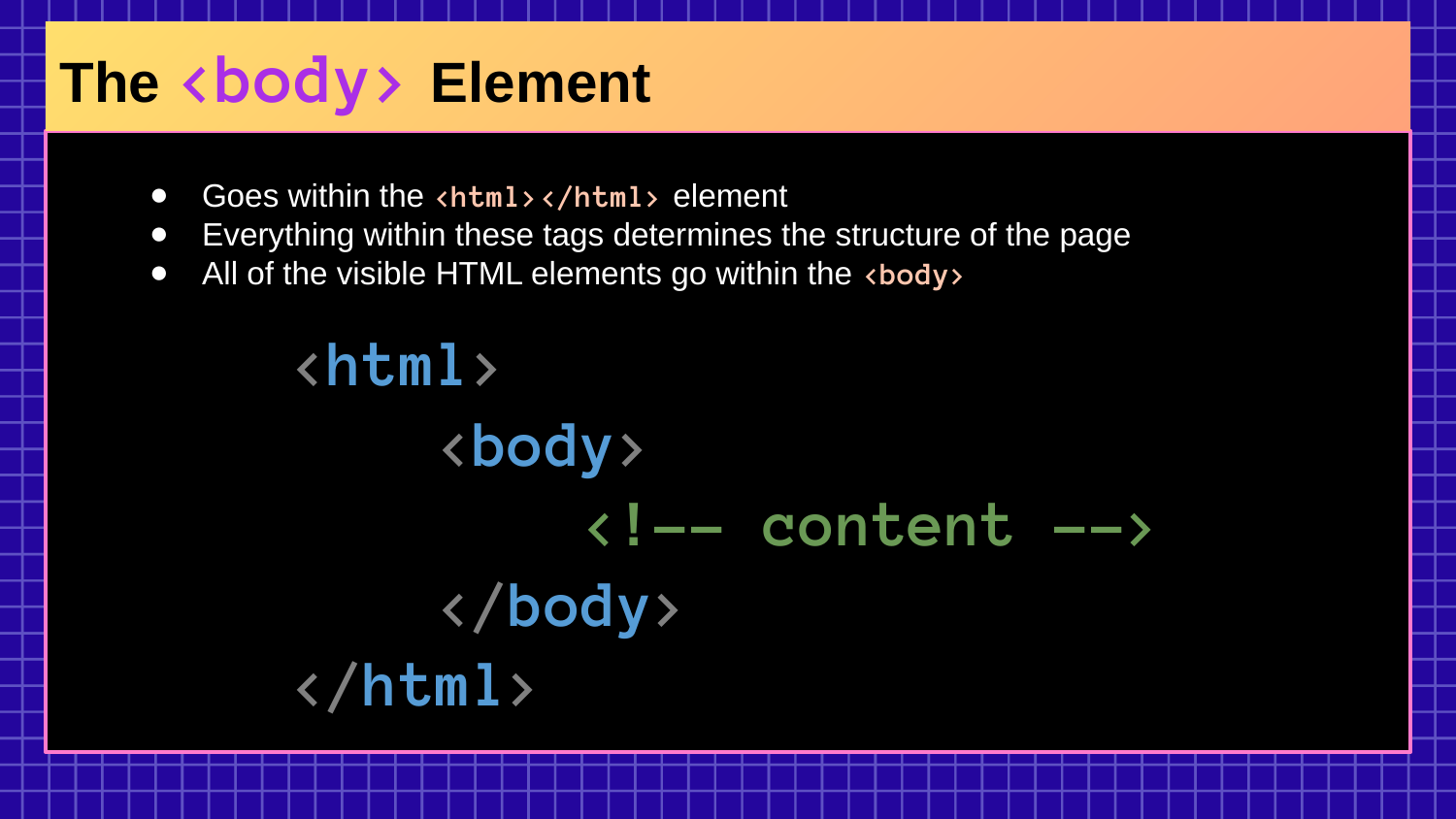

# The <body> Element

Goes within the <html></html> element
Everything within these tags determines the structure of the page
All of the visible HTML elements go within the <body>
<html>
    <body>
        <!-- content -->
    </body>
</html>